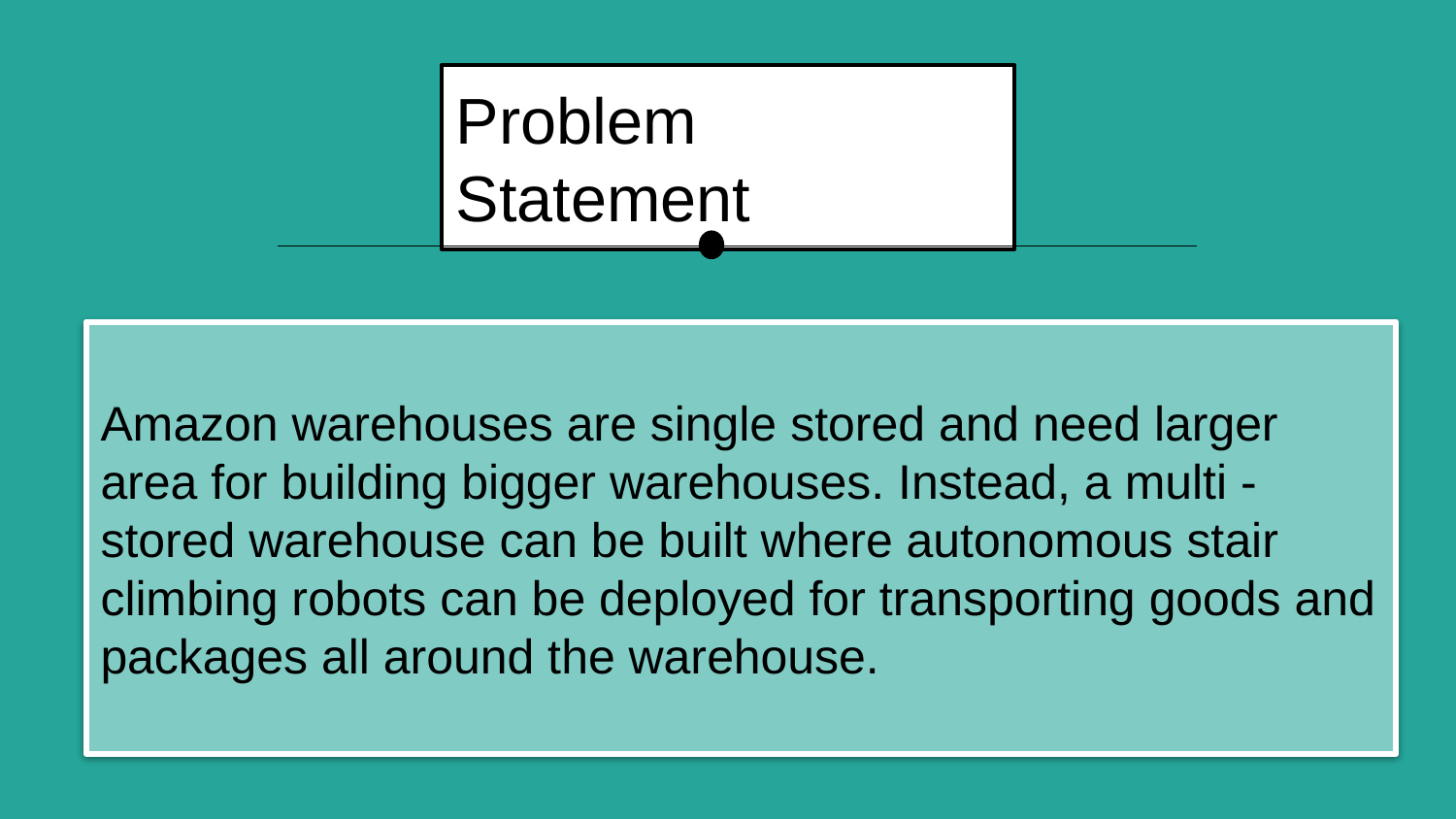

Problem Statement

# Amazon warehouses are single stored and need larger area for building bigger warehouses. Instead, a multi - stored warehouse can be built where autonomous stair climbing robots can be deployed for transporting goods and packages all around the warehouse.